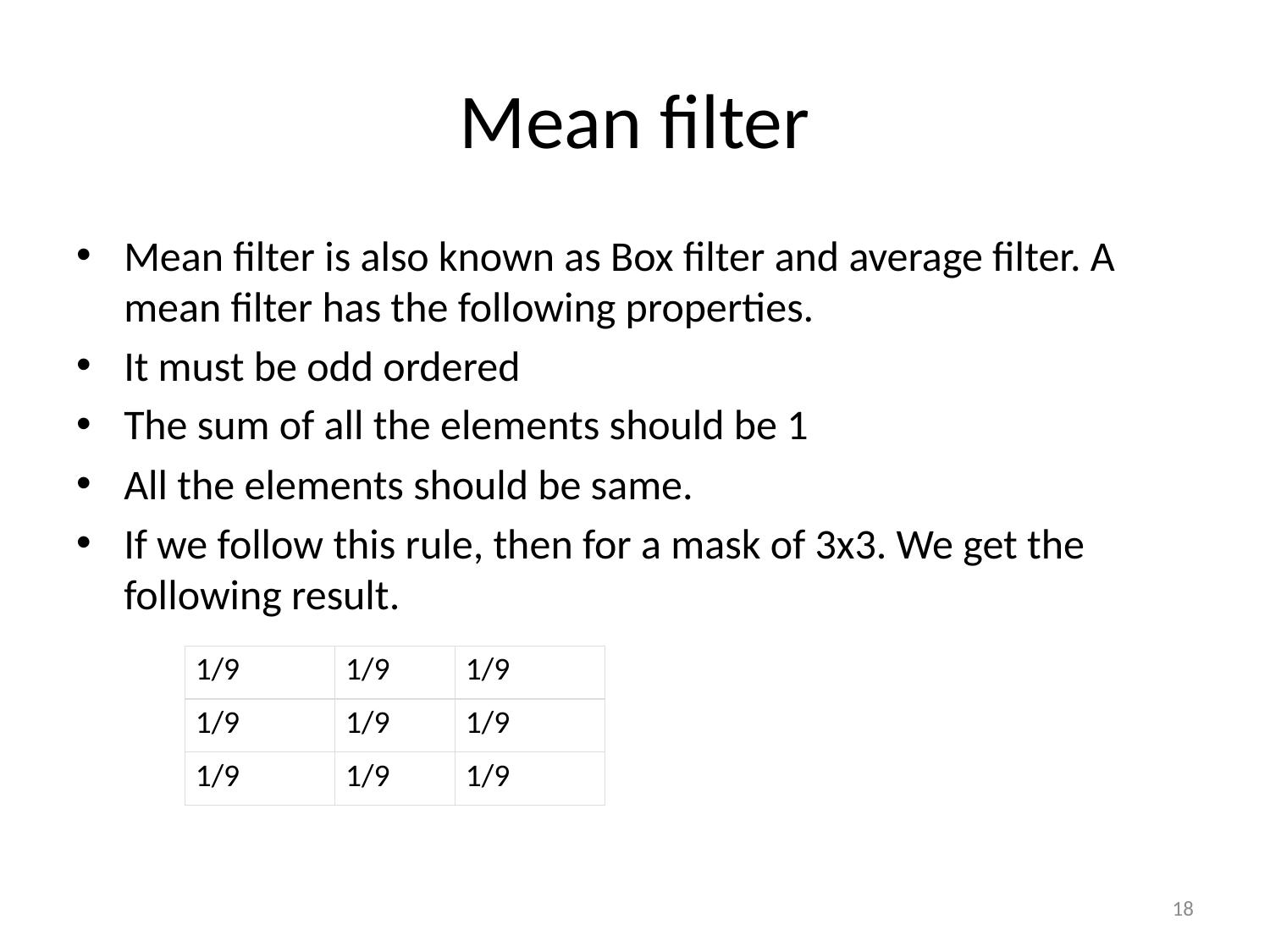

# Mean filter
Mean filter is also known as Box filter and average filter. A mean filter has the following properties.
It must be odd ordered
The sum of all the elements should be 1
All the elements should be same.
If we follow this rule, then for a mask of 3x3. We get the following result.

| 1/9 | 1/9 | 1/9 |
| --- | --- | --- |
| 1/9 | 1/9 | 1/9 |
| 1/9 | 1/9 | 1/9 |
18